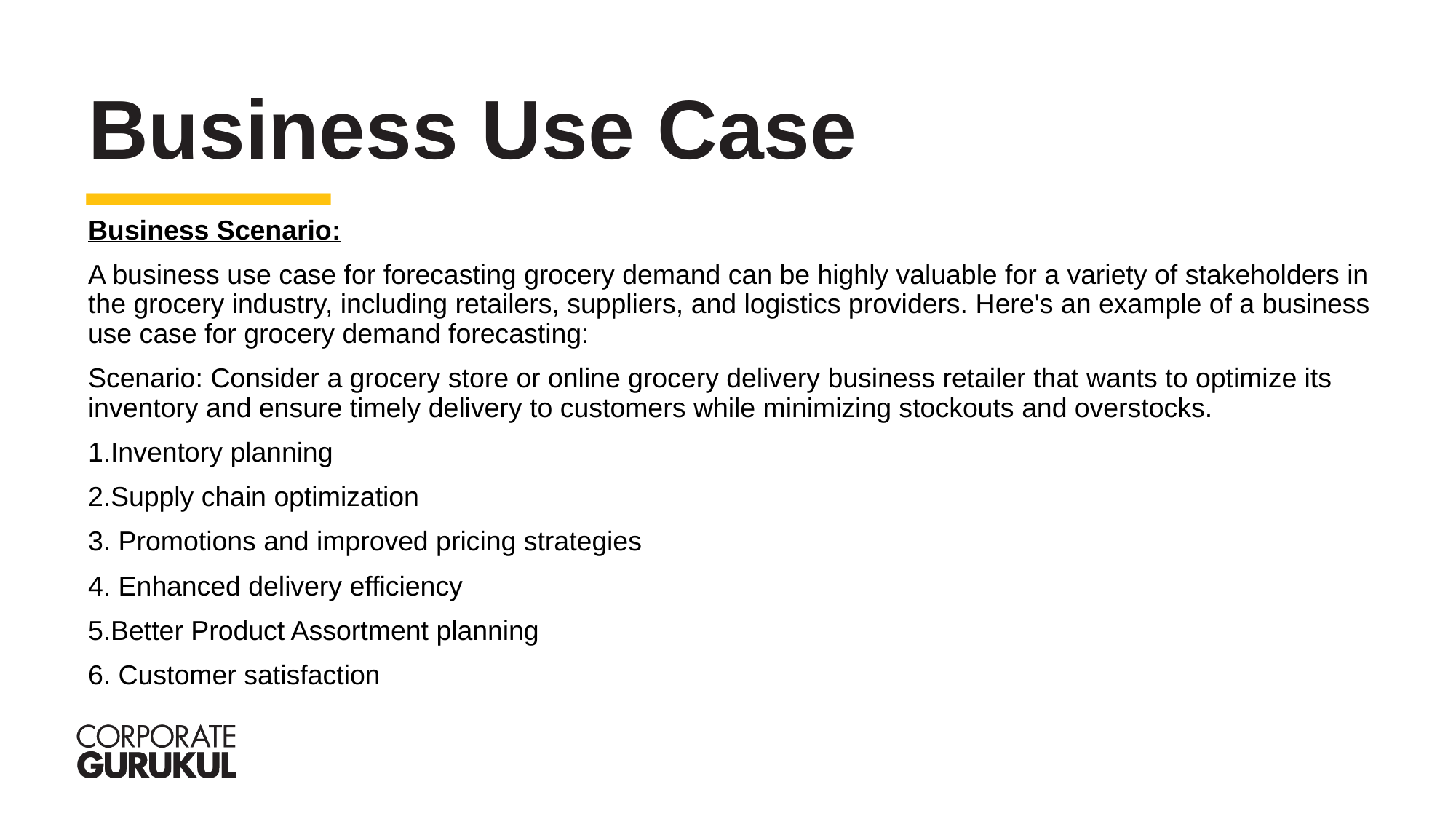

Business Use Case
Business Scenario:
A business use case for forecasting grocery demand can be highly valuable for a variety of stakeholders in the grocery industry, including retailers, suppliers, and logistics providers. Here's an example of a business use case for grocery demand forecasting:
Scenario: Consider a grocery store or online grocery delivery business retailer that wants to optimize its inventory and ensure timely delivery to customers while minimizing stockouts and overstocks.
Inventory planning
Supply chain optimization
 Promotions and improved pricing strategies
 Enhanced delivery efficiency
Better Product Assortment planning
 Customer satisfaction